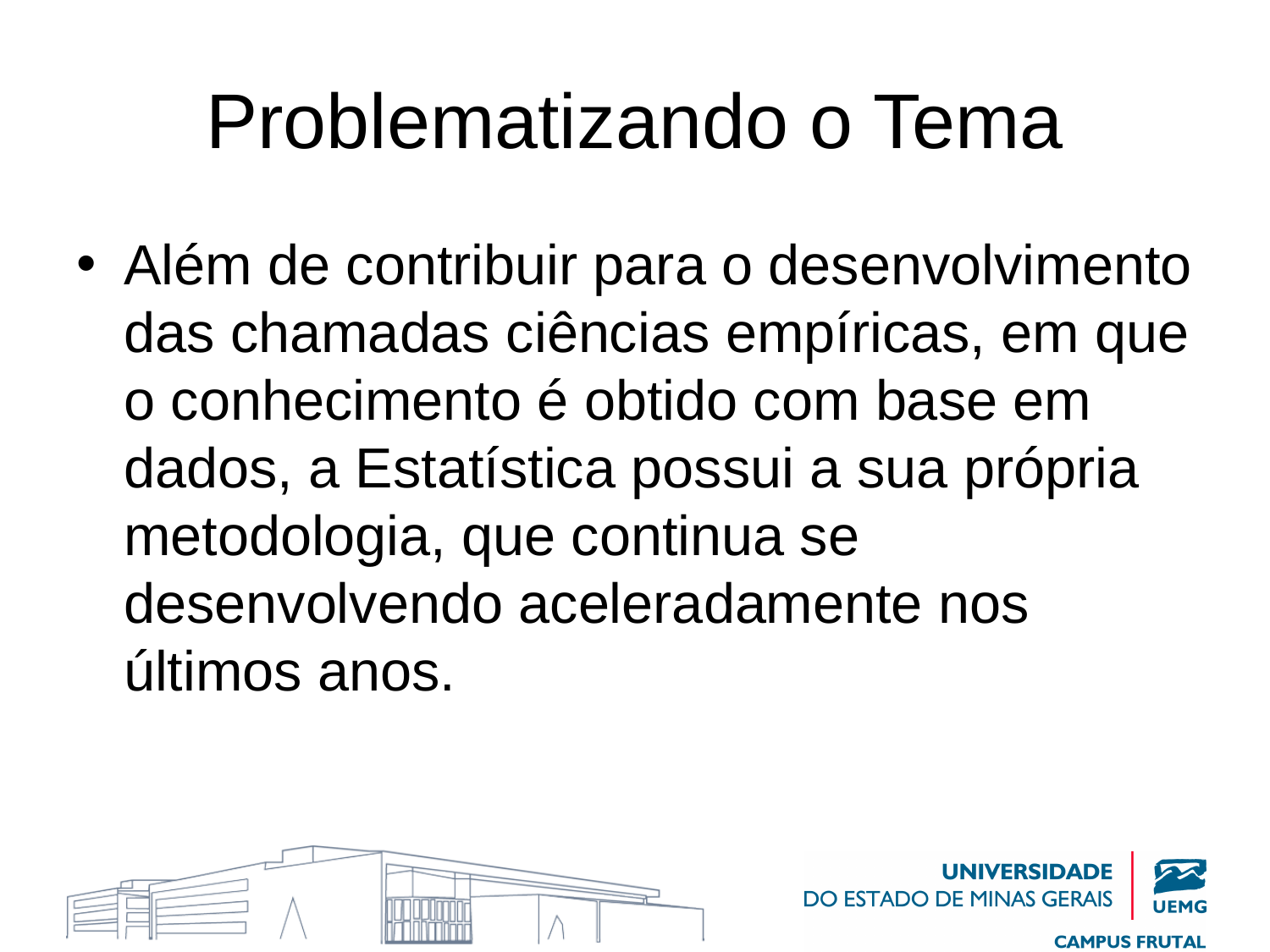

# Problematizando o Tema
Além de contribuir para o desenvolvimento das chamadas ciências empíricas, em que o conhecimento é obtido com base em dados, a Estatística possui a sua própria metodologia, que continua se desenvolvendo aceleradamente nos últimos anos.